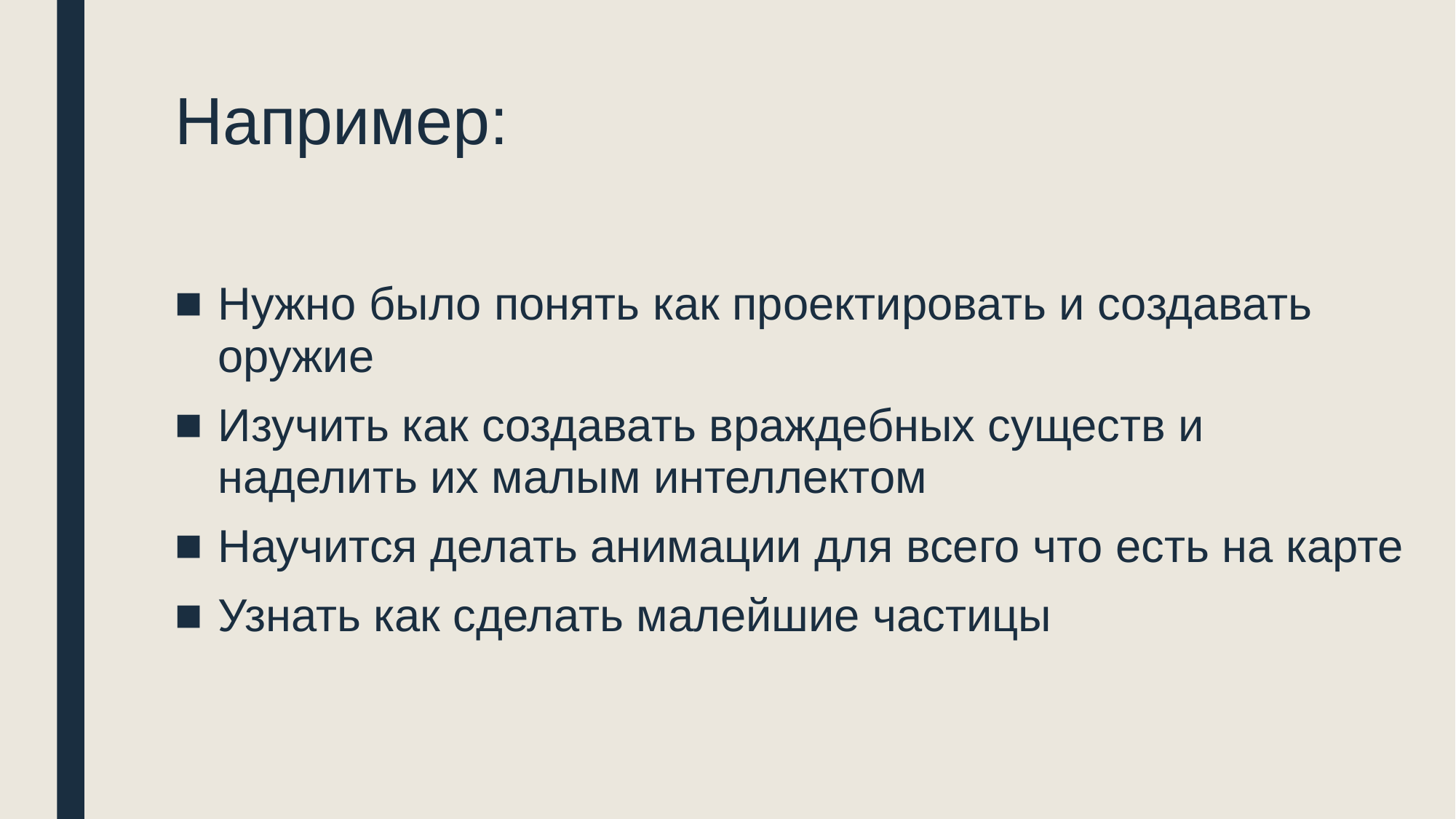

# Например:
Нужно было понять как проектировать и создавать оружие
Изучить как создавать враждебных существ и наделить их малым интеллектом
Научится делать анимации для всего что есть на карте
Узнать как сделать малейшие частицы